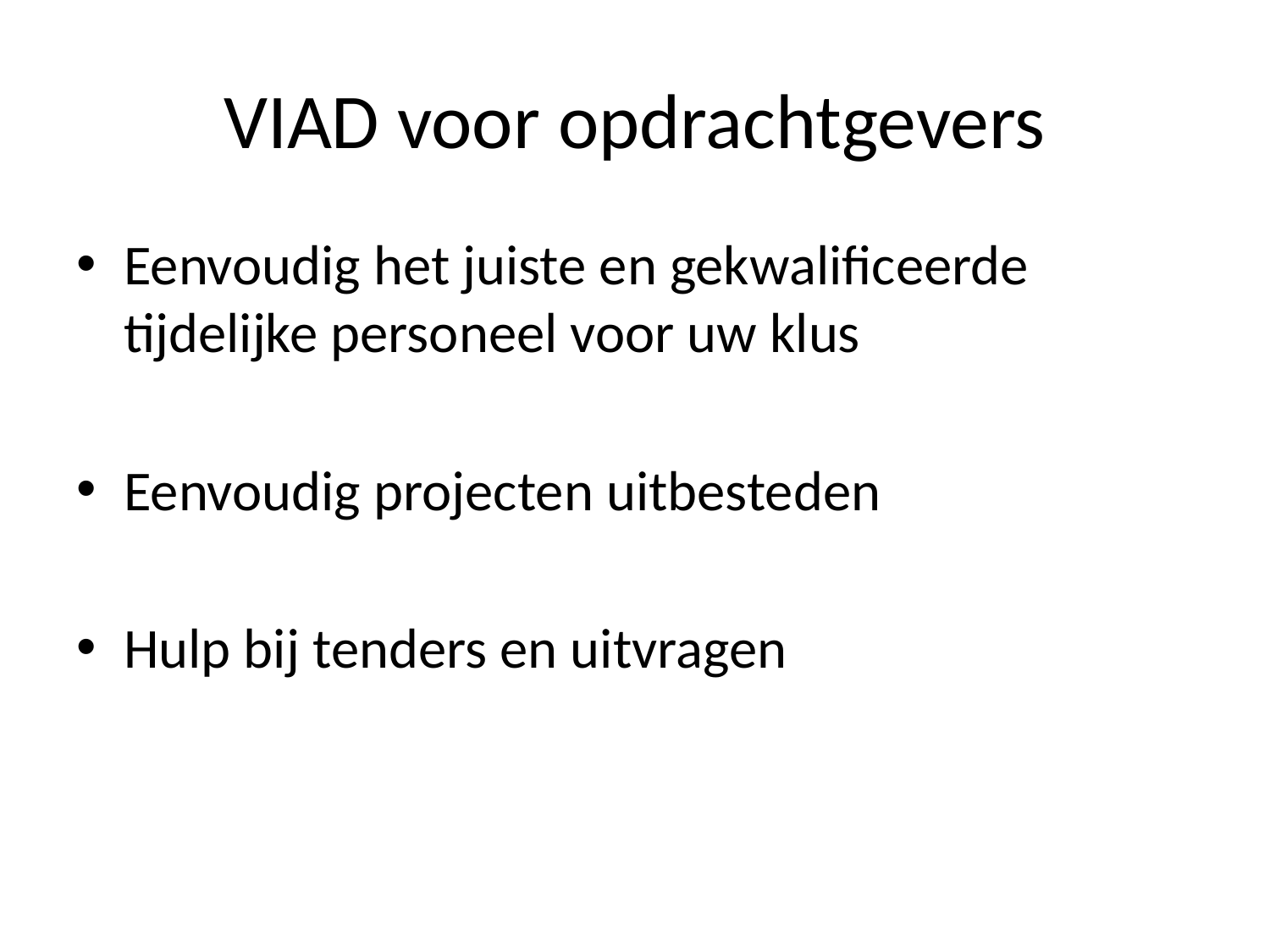

# VIAD voor opdrachtgevers
Eenvoudig het juiste en gekwalificeerde tijdelijke personeel voor uw klus

Eenvoudig projecten uitbesteden

Hulp bij tenders en uitvragen